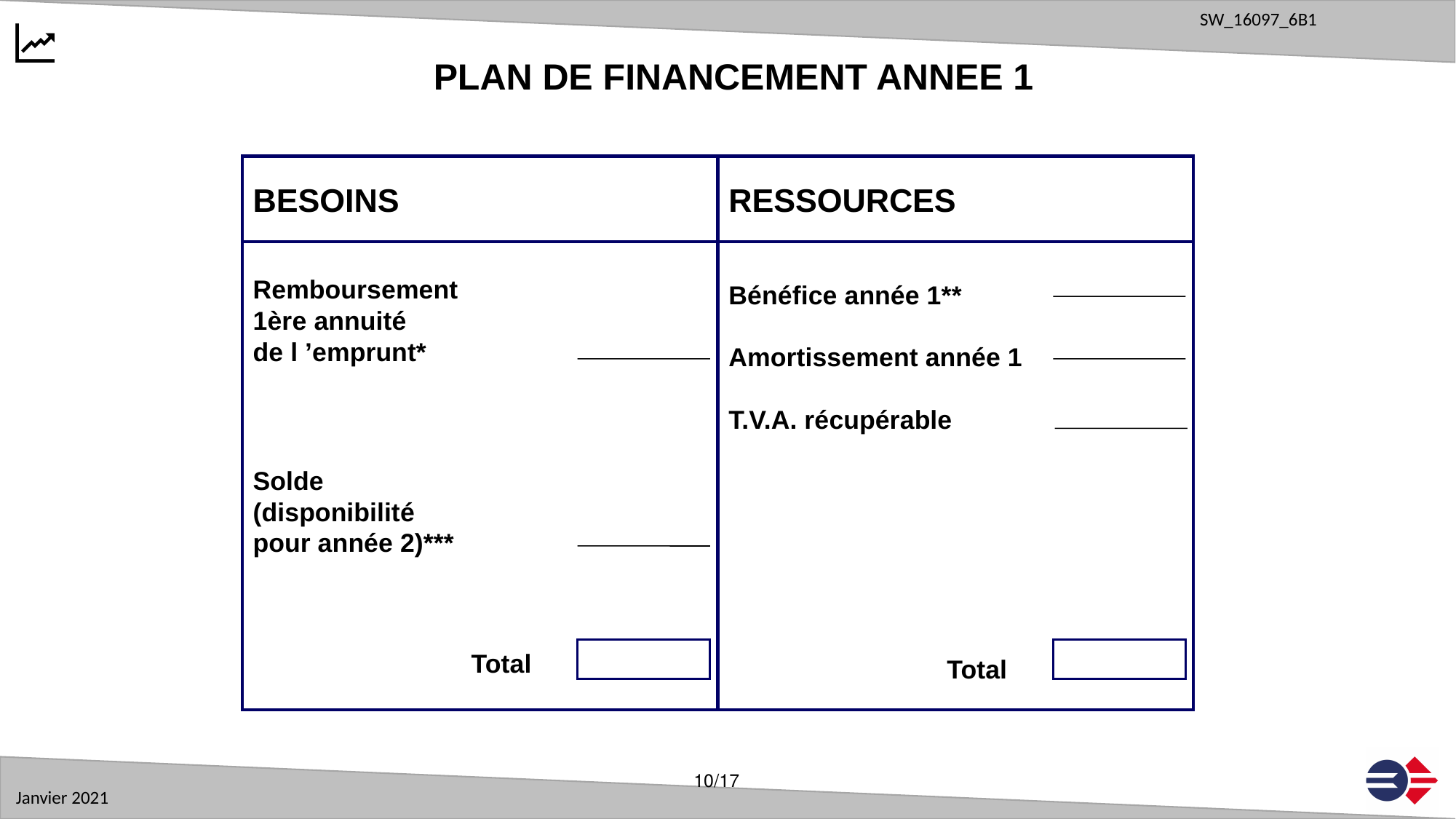

PLAN DE FINANCEMENT ANNEE 1
BESOINS
Remboursement
1ère annuité
de l ’emprunt*

		Total

RESSOURCES

Bénéfice année 1**

Amortissement année 1

T.V.A. récupérable

		Total

Solde
(disponibilité
pour année 2)***